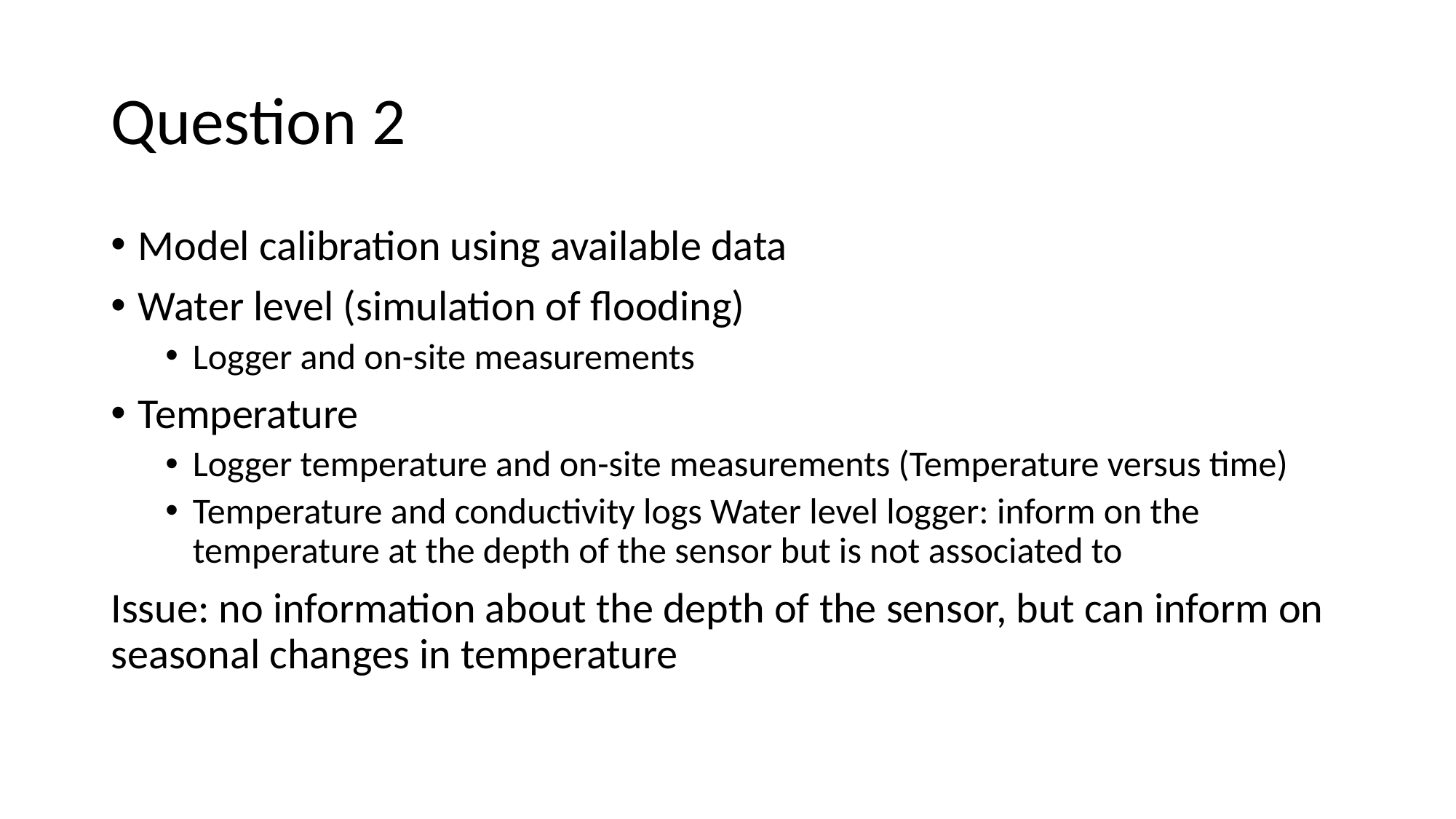

# Question 2
Model calibration using available data
Water level (simulation of flooding)
Logger and on-site measurements
Temperature
Logger temperature and on-site measurements (Temperature versus time)
Temperature and conductivity logs Water level logger: inform on the temperature at the depth of the sensor but is not associated to
Issue: no information about the depth of the sensor, but can inform on seasonal changes in temperature